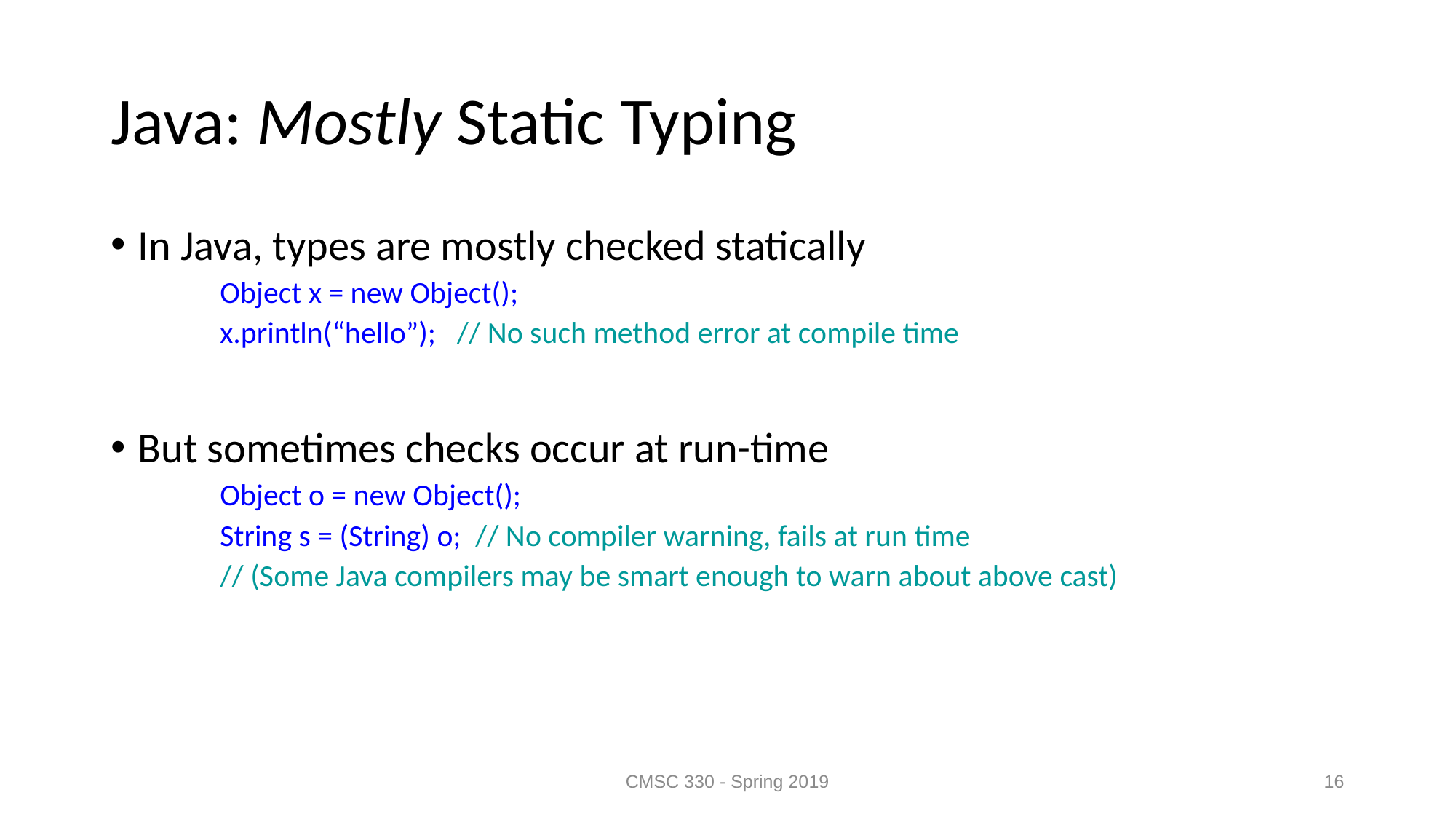

# Java: Mostly Static Typing
In Java, types are mostly checked statically
Object x = new Object();
x.println(“hello”);   // No such method error at compile time

But sometimes checks occur at run-time
Object o = new Object();
String s = (String) o;  // No compiler warning, fails at run time
// (Some Java compilers may be smart enough to warn about above cast)
CMSC 330 - Spring 2019
16